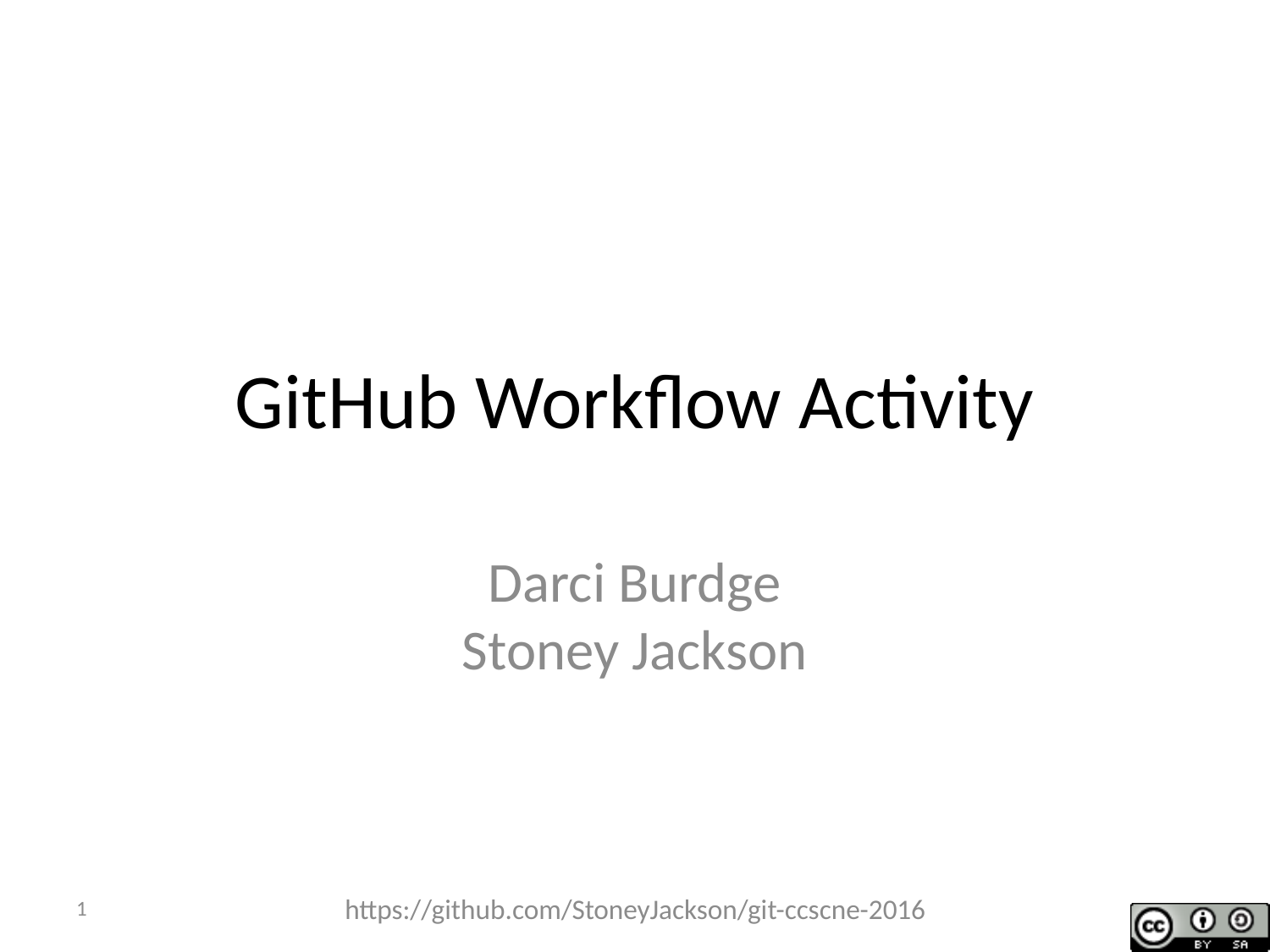

# GitHub Workflow Activity
Darci Burdge
Stoney Jackson
1
https://github.com/StoneyJackson/git-ccscne-2016